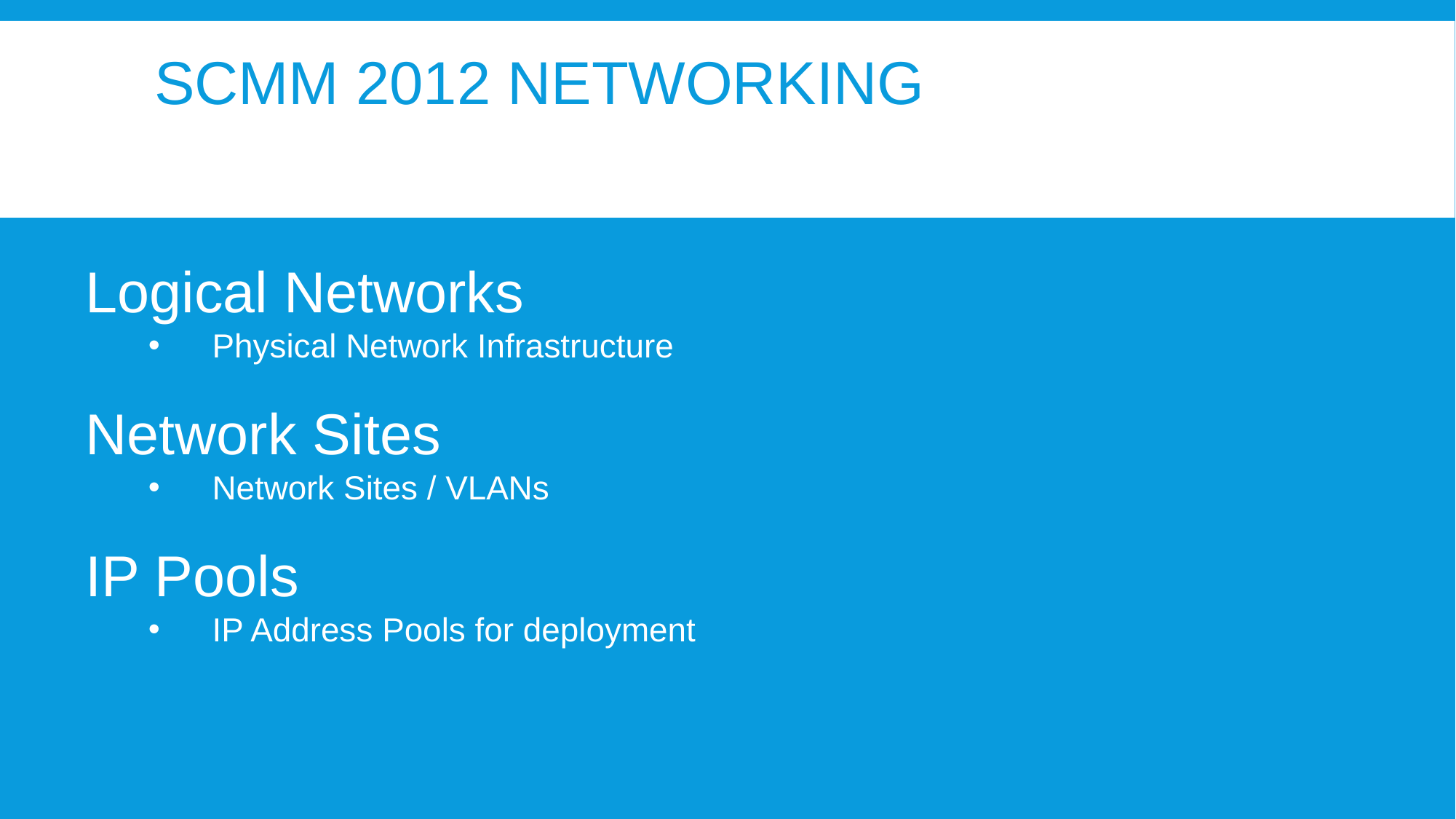

# SCMM 2012 Networking
Logical Networks
Physical Network Infrastructure

Network Sites
Network Sites / VLANs

IP Pools
IP Address Pools for deployment